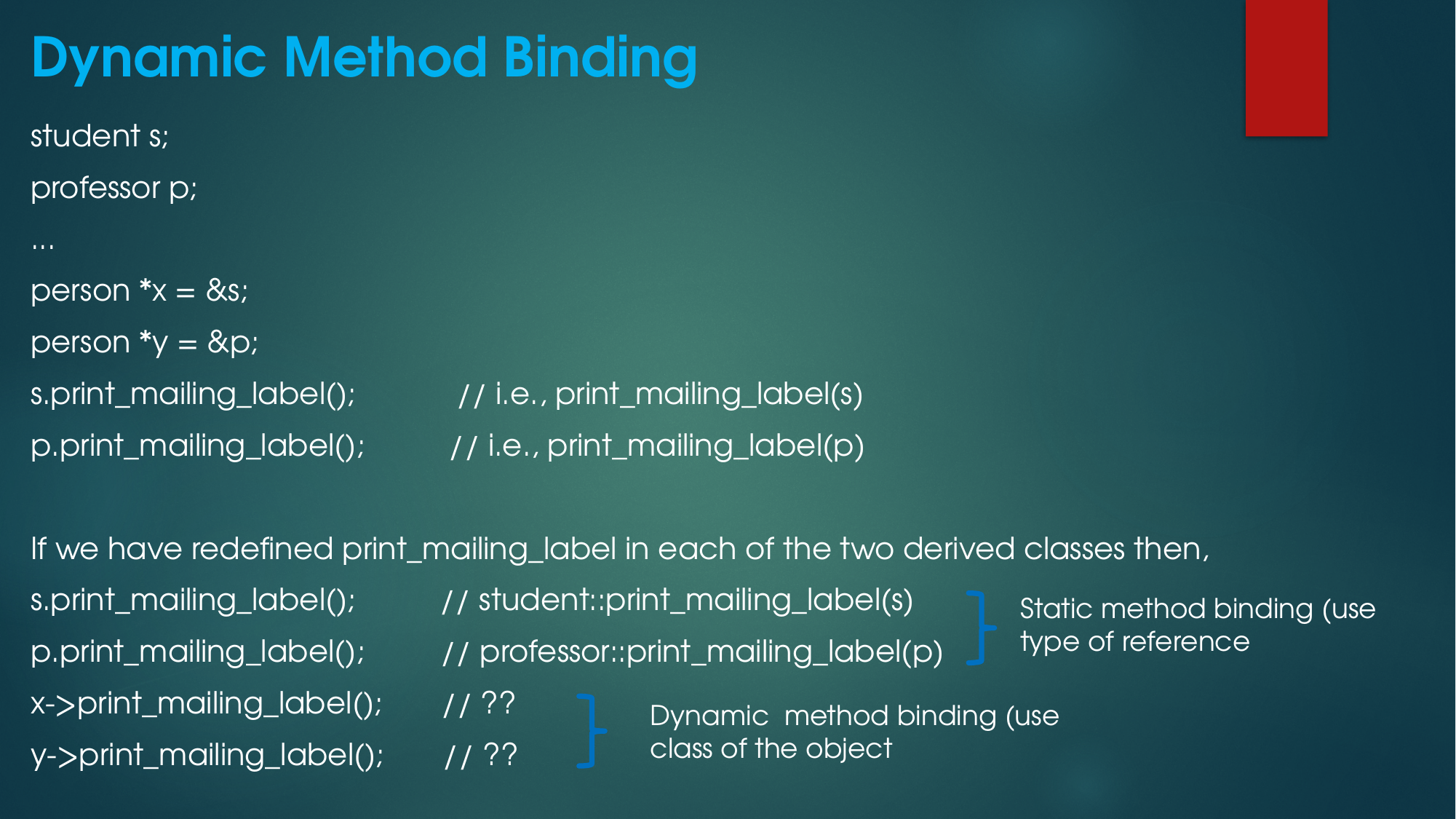

# Dynamic Method Binding
student s;
professor p;
...
person *x = &s;
person *y = &p;
s.print_mailing_label();            // i.e., print_mailing_label(s)
p.print_mailing_label();          // i.e., print_mailing_label(p)

If we have redefined print_mailing_label in each of the two derived classes then,
s.print_mailing_label();          // student::print_mailing_label(s)
p.print_mailing_label();         // professor::print_mailing_label(p)
x->print_mailing_label();       // ??
y->print_mailing_label();       // ??
Static method binding (use type of reference

Dynamic  method binding (use class of the object